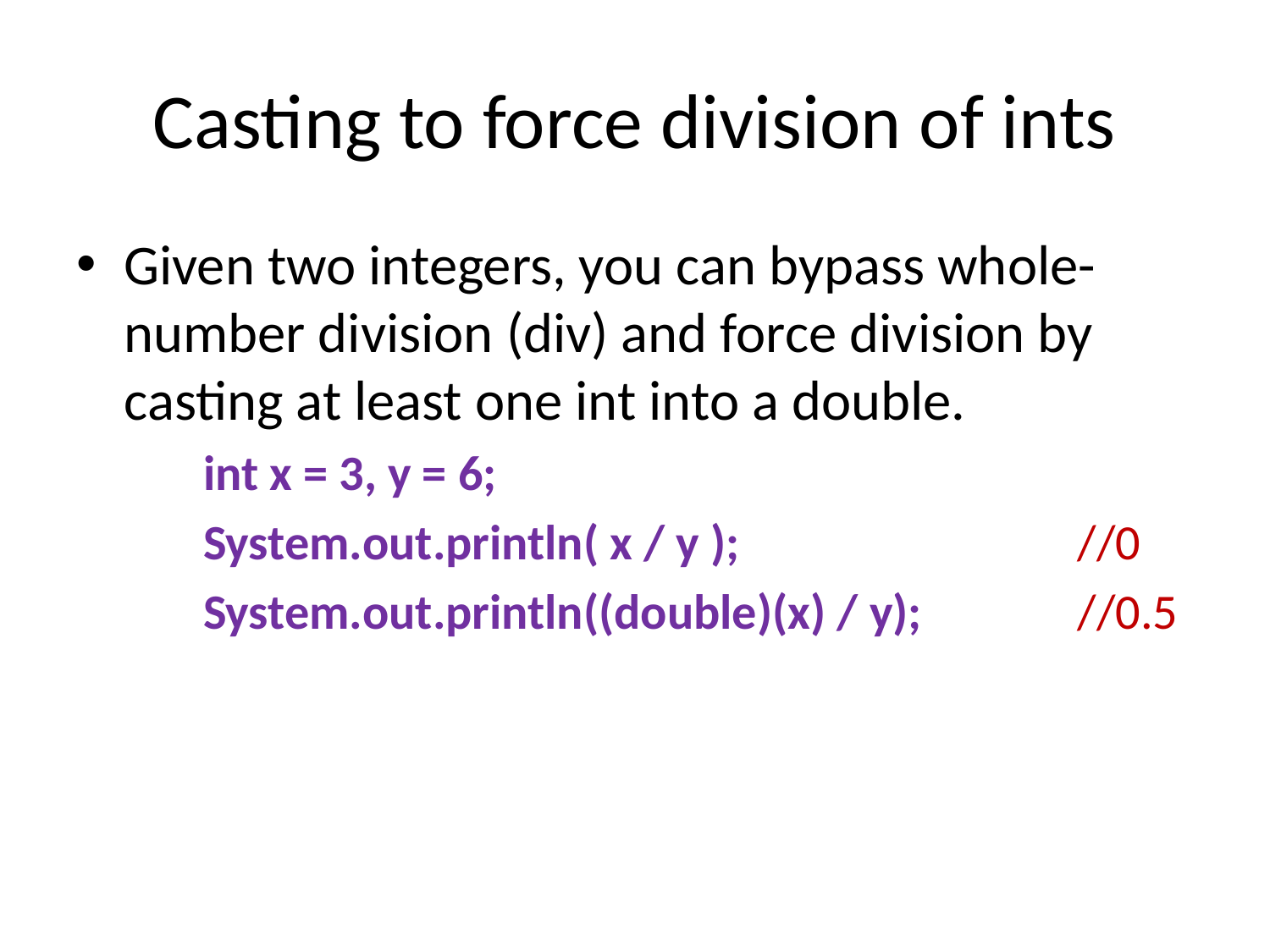

# Casting to force division of ints
Given two integers, you can bypass whole-number division (div) and force division by casting at least one int into a double.
	int x = 3, y = 6;
	System.out.println( x / y );		          //0
	System.out.println((double)(x) / y);	          //0.5